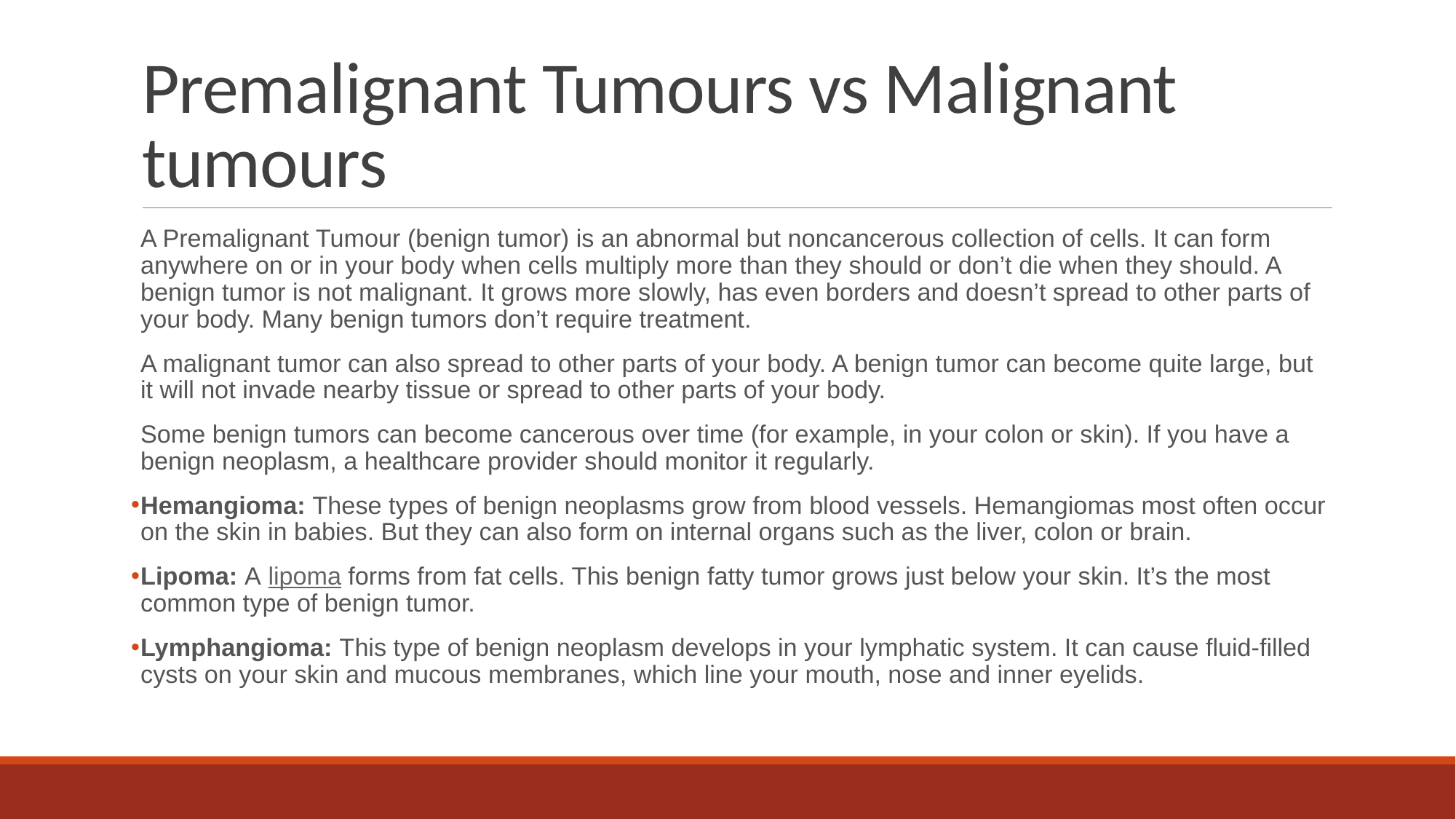

# Premalignant Tumours vs Malignant tumours
A Premalignant Tumour (benign tumor) is an abnormal but noncancerous collection of cells. It can form anywhere on or in your body when cells multiply more than they should or don’t die when they should. A benign tumor is not malignant. It grows more slowly, has even borders and doesn’t spread to other parts of your body. Many benign tumors don’t require treatment.
A malignant tumor can also spread to other parts of your body. A benign tumor can become quite large, but it will not invade nearby tissue or spread to other parts of your body.
Some benign tumors can become cancerous over time (for example, in your colon or skin). If you have a benign neoplasm, a healthcare provider should monitor it regularly.
Hemangioma: These types of benign neoplasms grow from blood vessels. Hemangiomas most often occur on the skin in babies. But they can also form on internal organs such as the liver, colon or brain.
Lipoma: A lipoma forms from fat cells. This benign fatty tumor grows just below your skin. It’s the most common type of benign tumor.
Lymphangioma: This type of benign neoplasm develops in your lymphatic system. It can cause fluid-filled cysts on your skin and mucous membranes, which line your mouth, nose and inner eyelids.